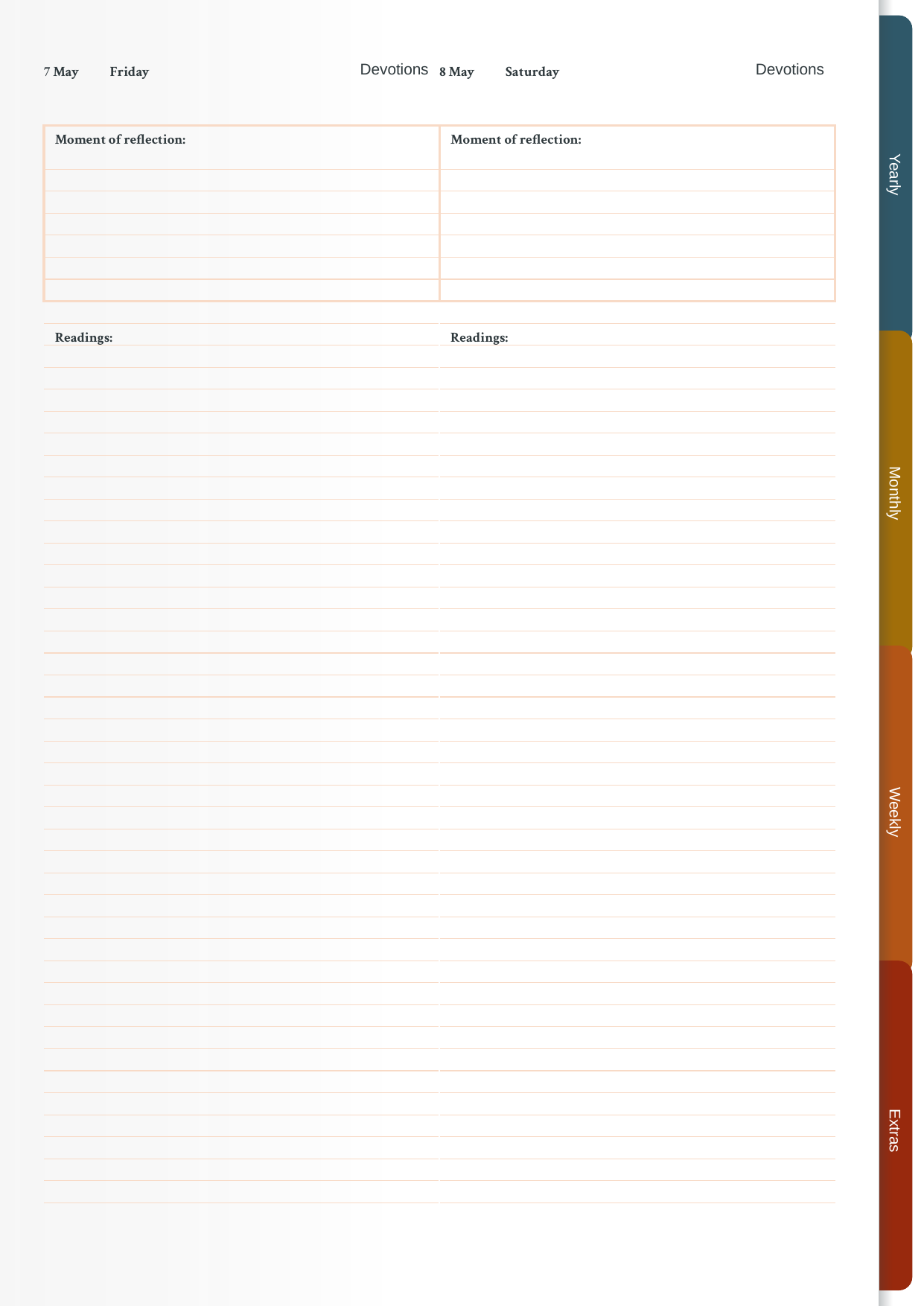

# 7May - 8May
Yearly
7 May
Friday
Devotions
8 May
Saturday
Devotions
Monthly
Weekly
Extras